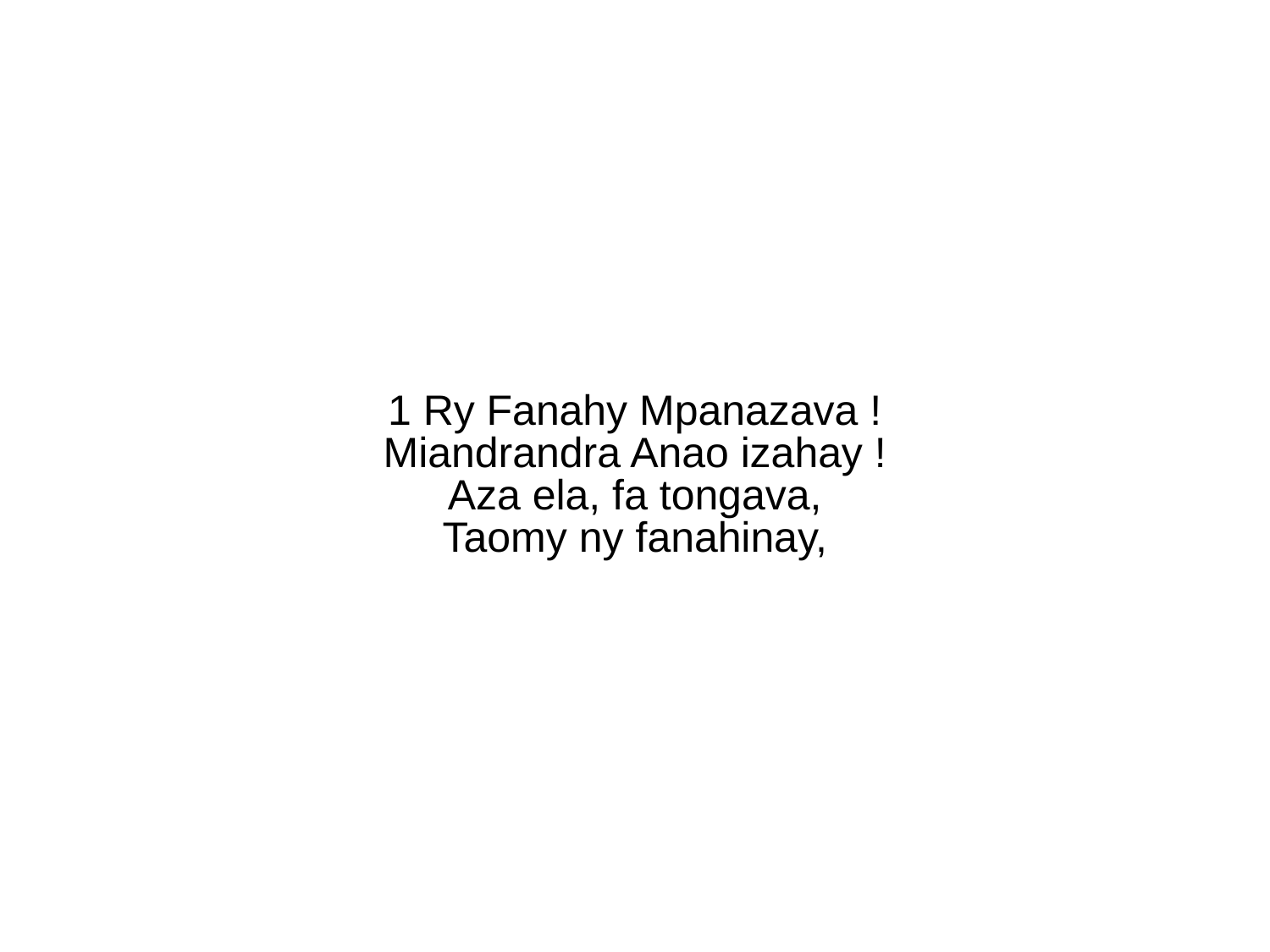

1 Ry Fanahy Mpanazava !
Miandrandra Anao izahay !
Aza ela, fa tongava,
Taomy ny fanahinay,